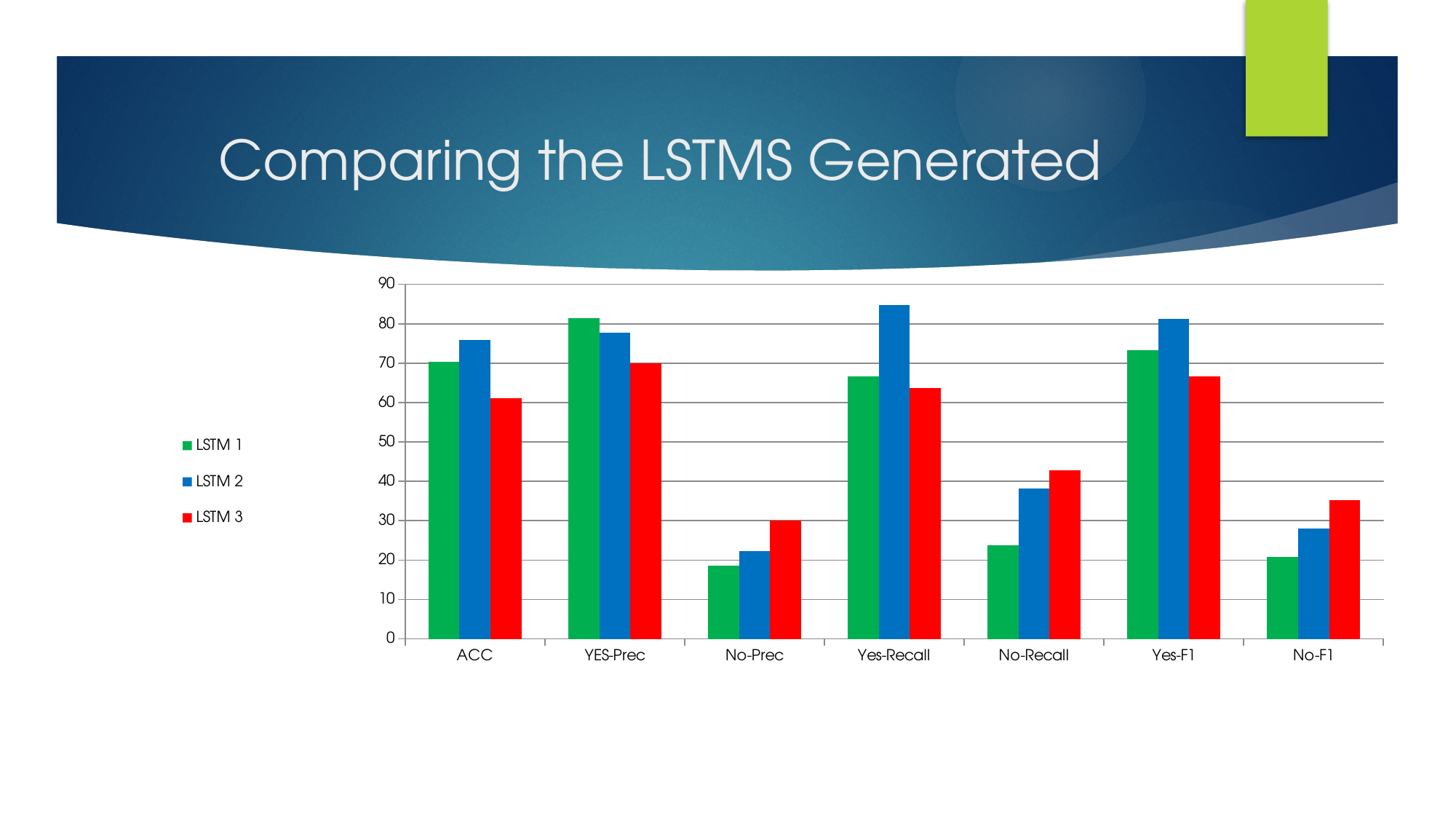

# Comparing the LSTMS Generated

### Chart

| Category | LSTM 1 | LSTM 2 | LSTM 3 |
|---|---|---|---|
| ACC | 70.37 | 75.93 | 61.11 |
| YES-Prec | 81.48 | 77.78 | 70.0 |
| No-Prec | 18.52 | 22.22 | 30.0 |
| Yes-Recall | 66.67 | 84.85 | 63.64 |
| No-Recall | 23.81 | 38.1 | 42.86 |
| Yes-F1 | 73.33 | 81.16 | 66.67 |
| No-F1 | 20.83 | 28.07 | 35.29 |